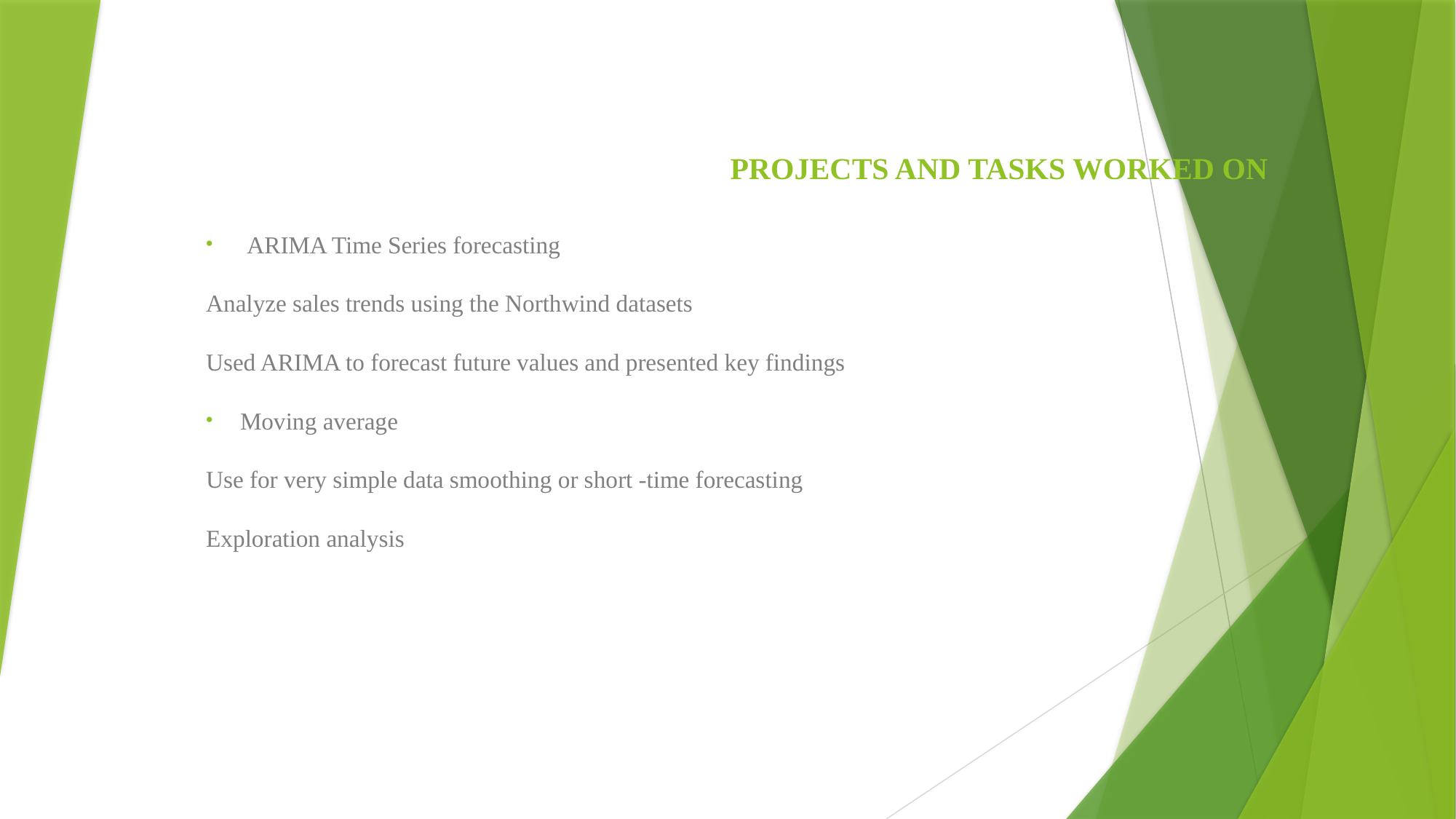

# PROJECTS AND TASKS WORKED ON
ARIMA Time Series forecasting
Analyze sales trends using the Northwind datasets
Used ARIMA to forecast future values and presented key findings
Moving average
Use for very simple data smoothing or short -time forecasting
Exploration analysis